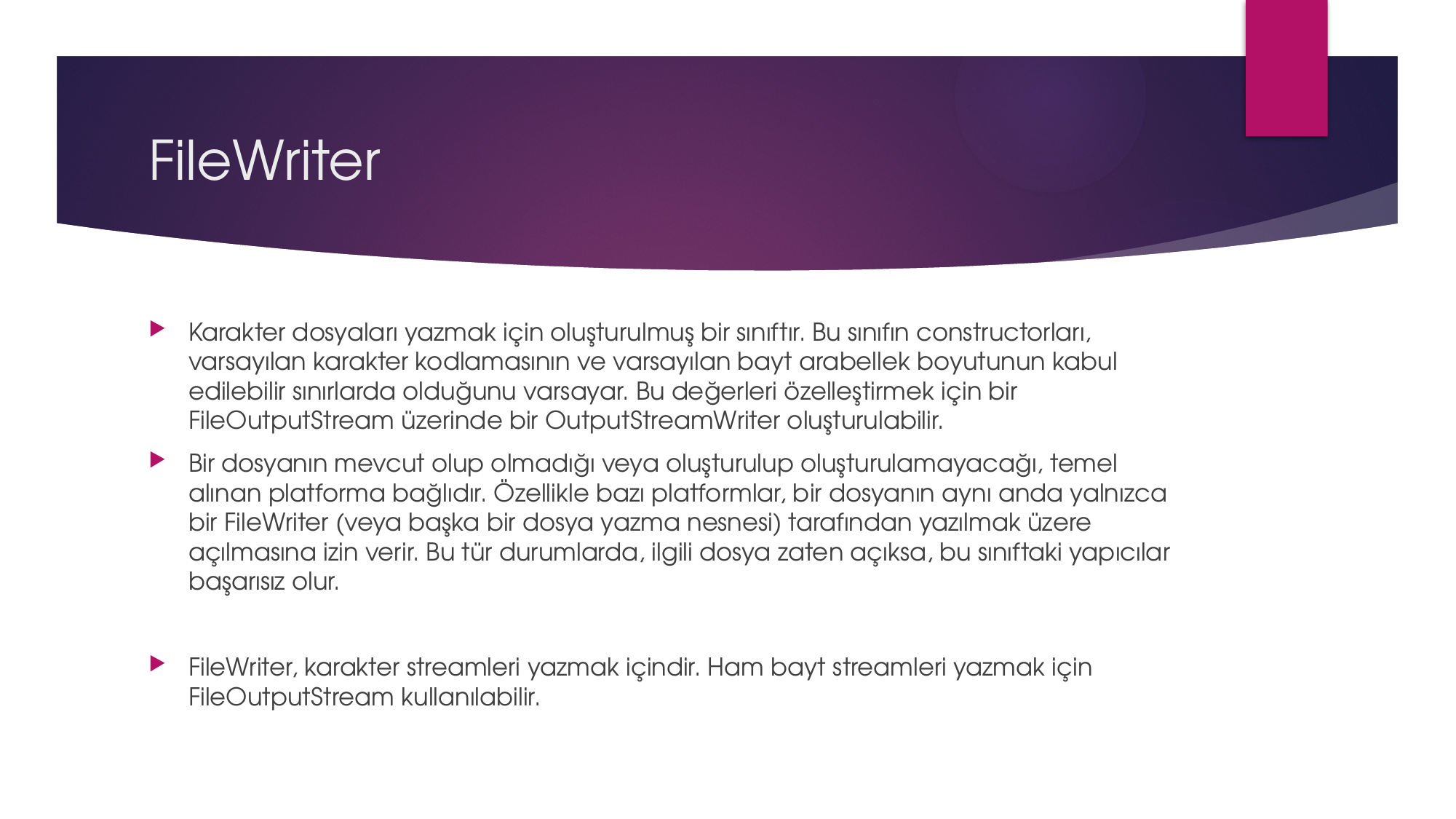

# FileWriter
Karakter dosyaları yazmak için oluşturulmuş bir sınıftır. Bu sınıfın constructorları, varsayılan karakter kodlamasının ve varsayılan bayt arabellek boyutunun kabul edilebilir sınırlarda olduğunu varsayar. Bu değerleri özelleştirmek için bir FileOutputStream üzerinde bir OutputStreamWriter oluşturulabilir.
Bir dosyanın mevcut olup olmadığı veya oluşturulup oluşturulamayacağı, temel alınan platforma bağlıdır. Özellikle bazı platformlar, bir dosyanın aynı anda yalnızca bir FileWriter (veya başka bir dosya yazma nesnesi) tarafından yazılmak üzere açılmasına izin verir. Bu tür durumlarda, ilgili dosya zaten açıksa, bu sınıftaki yapıcılar başarısız olur.

FileWriter, karakter streamleri yazmak içindir. Ham bayt streamleri yazmak için FileOutputStream kullanılabilir.